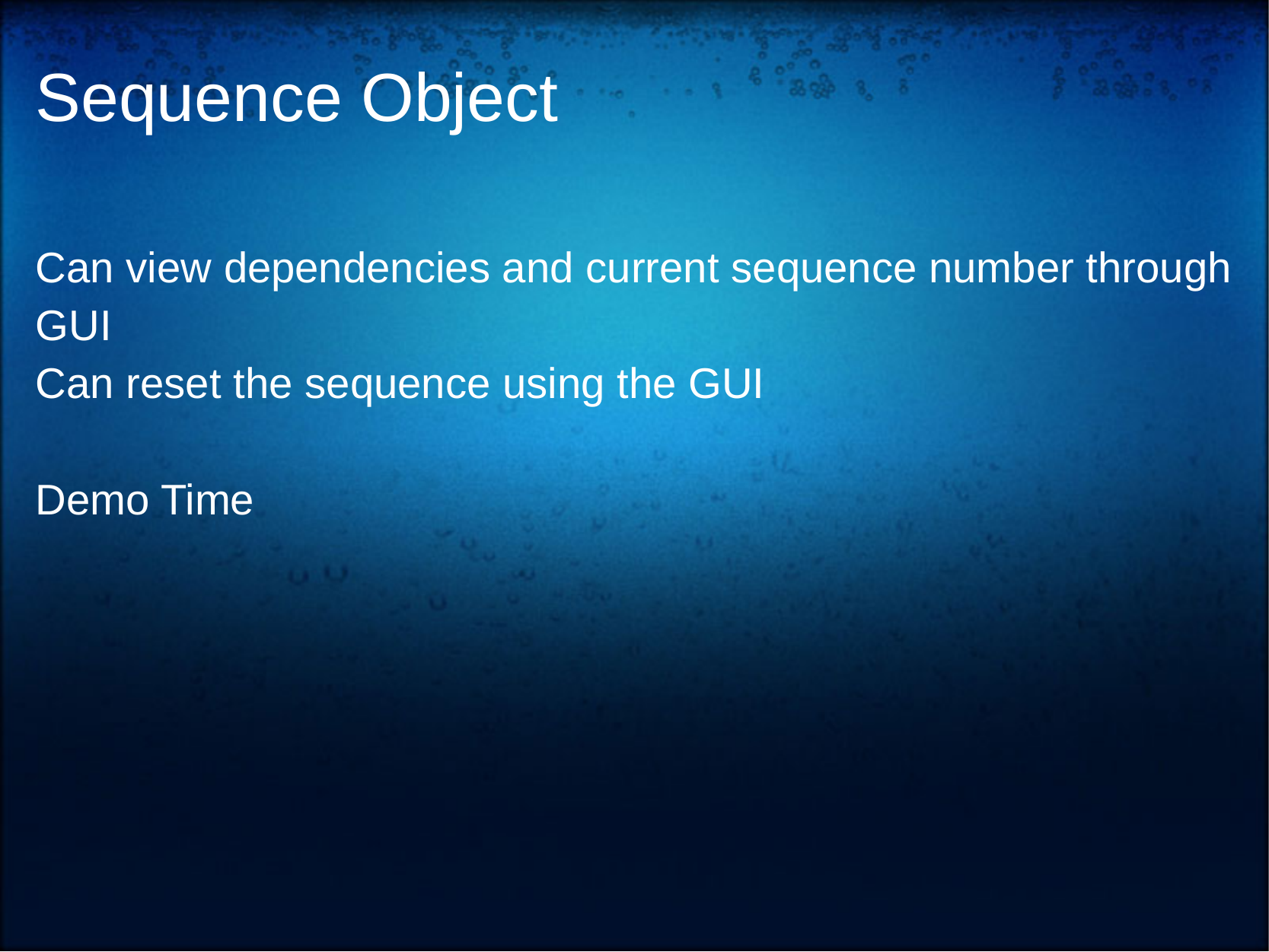

# Sequence Object
Can view dependencies and current sequence number through GUI
Can reset the sequence using the GUI

Demo Time